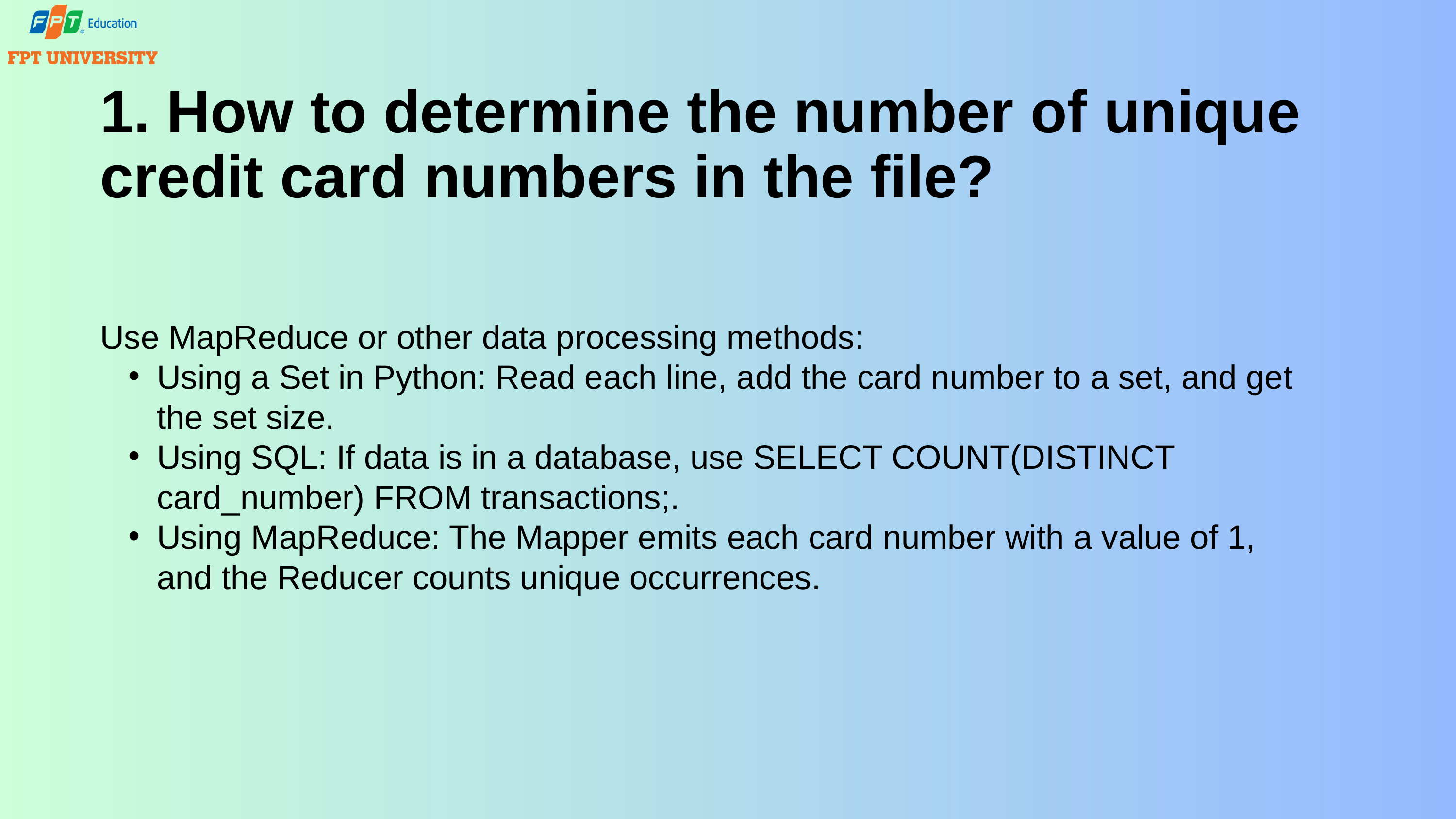

1. How to determine the number of unique credit card numbers in the file?

Use MapReduce or other data processing methods:
Using a Set in Python: Read each line, add the card number to a set, and get the set size.
Using SQL: If data is in a database, use SELECT COUNT(DISTINCT card_number) FROM transactions;.
Using MapReduce: The Mapper emits each card number with a value of 1, and the Reducer counts unique occurrences.